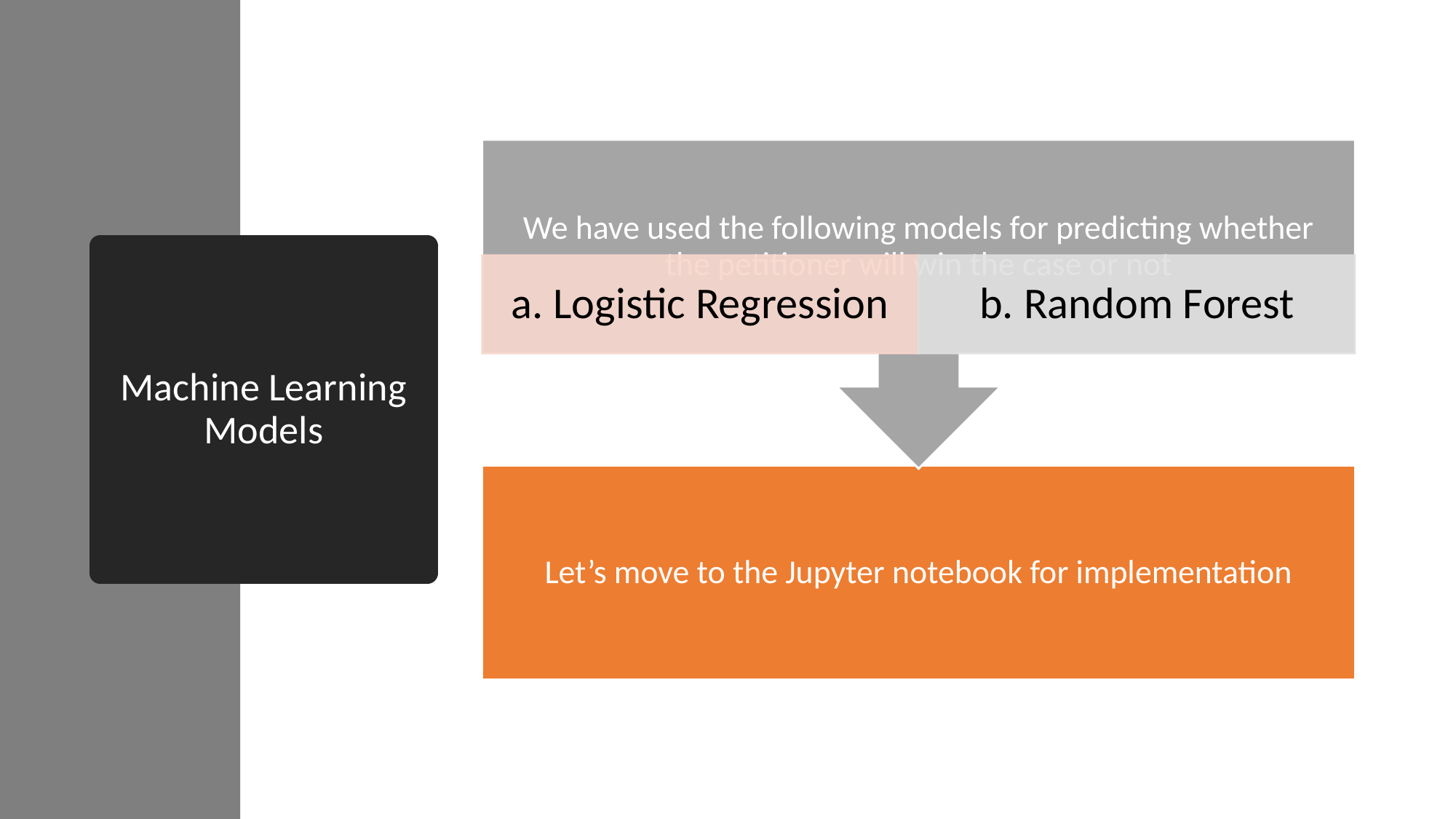

Let’s move to the Jupyter notebook for implementation
We have used the following models for predicting whether the petitioner will win the case or not
a. Logistic Regression
b. Random Forest
# Machine Learning Models